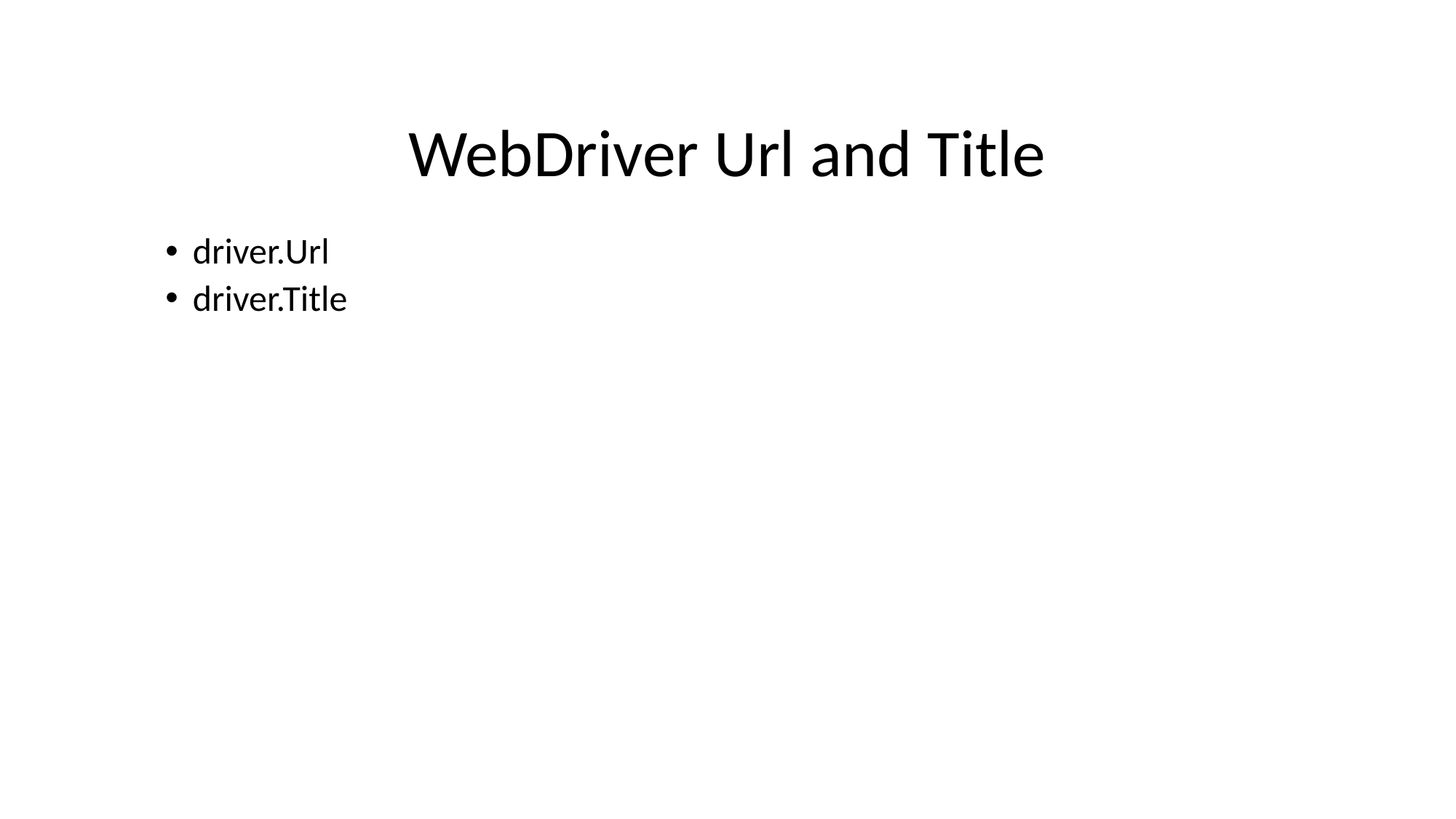

# WebDriver Url and Title
driver.Url
driver.Title